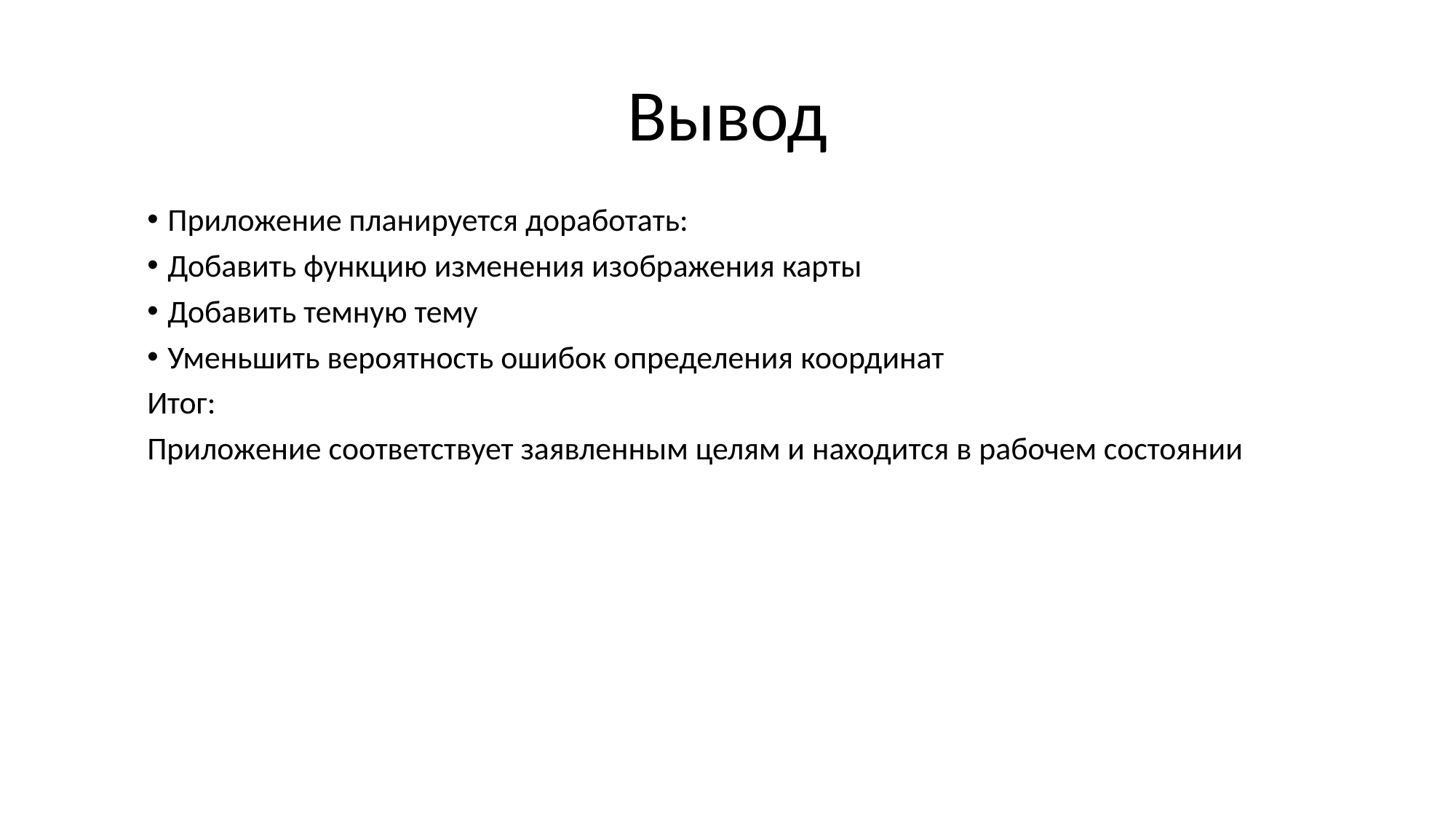

# Вывод
Приложение планируется доработать:
Добавить функцию изменения изображения карты
Добавить темную тему
Уменьшить вероятность ошибок определения координат
Итог:
Приложение соответствует заявленным целям и находится в рабочем состоянии